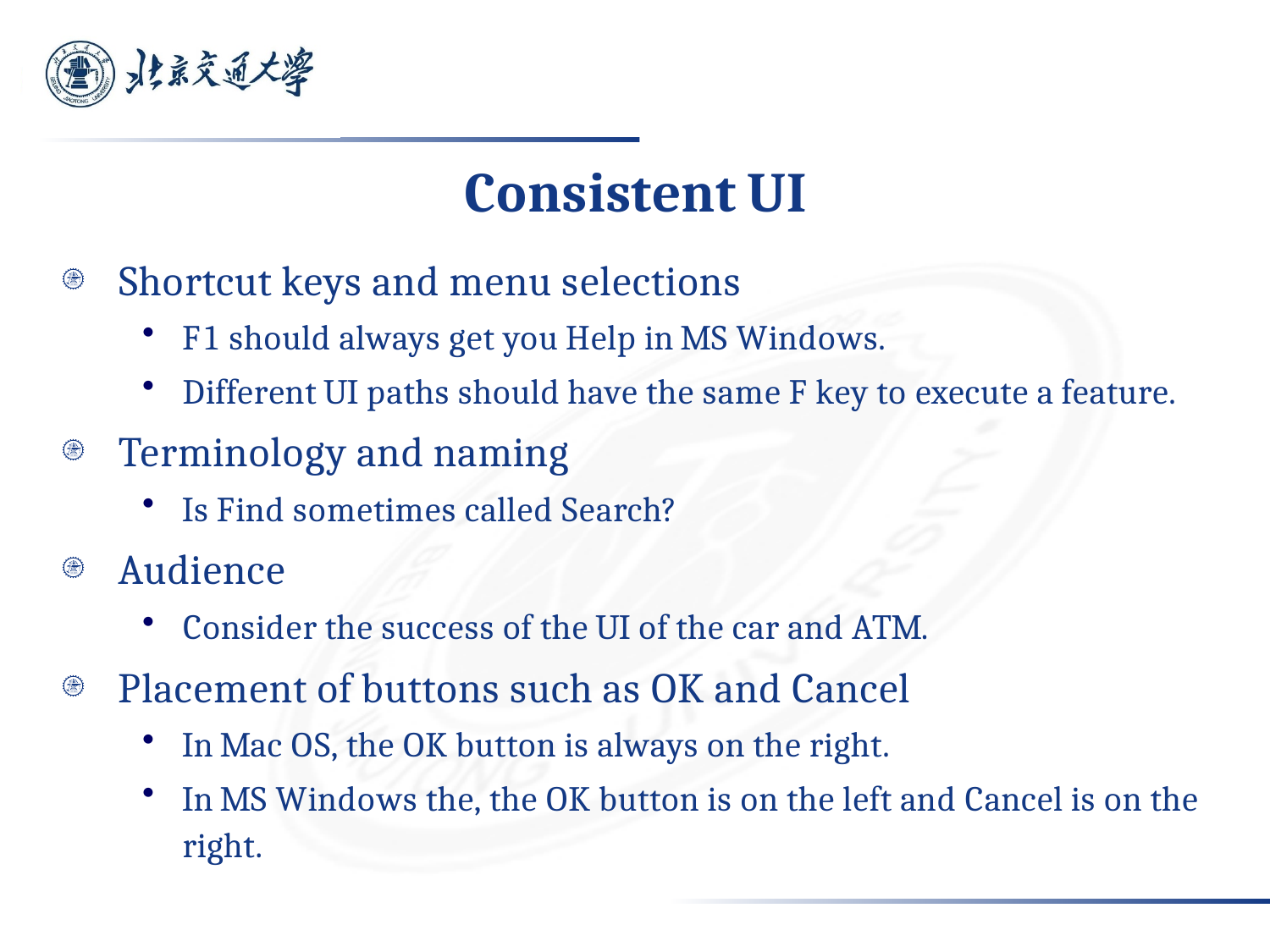

#
Consistent UI
Shortcut keys and menu selections
F1 should always get you Help in MS Windows.
Different UI paths should have the same F key to execute a feature.
Terminology and naming
Is Find sometimes called Search?
Audience
Consider the success of the UI of the car and ATM.
Placement of buttons such as OK and Cancel
In Mac OS, the OK button is always on the right.
In MS Windows the, the OK button is on the left and Cancel is on the right.